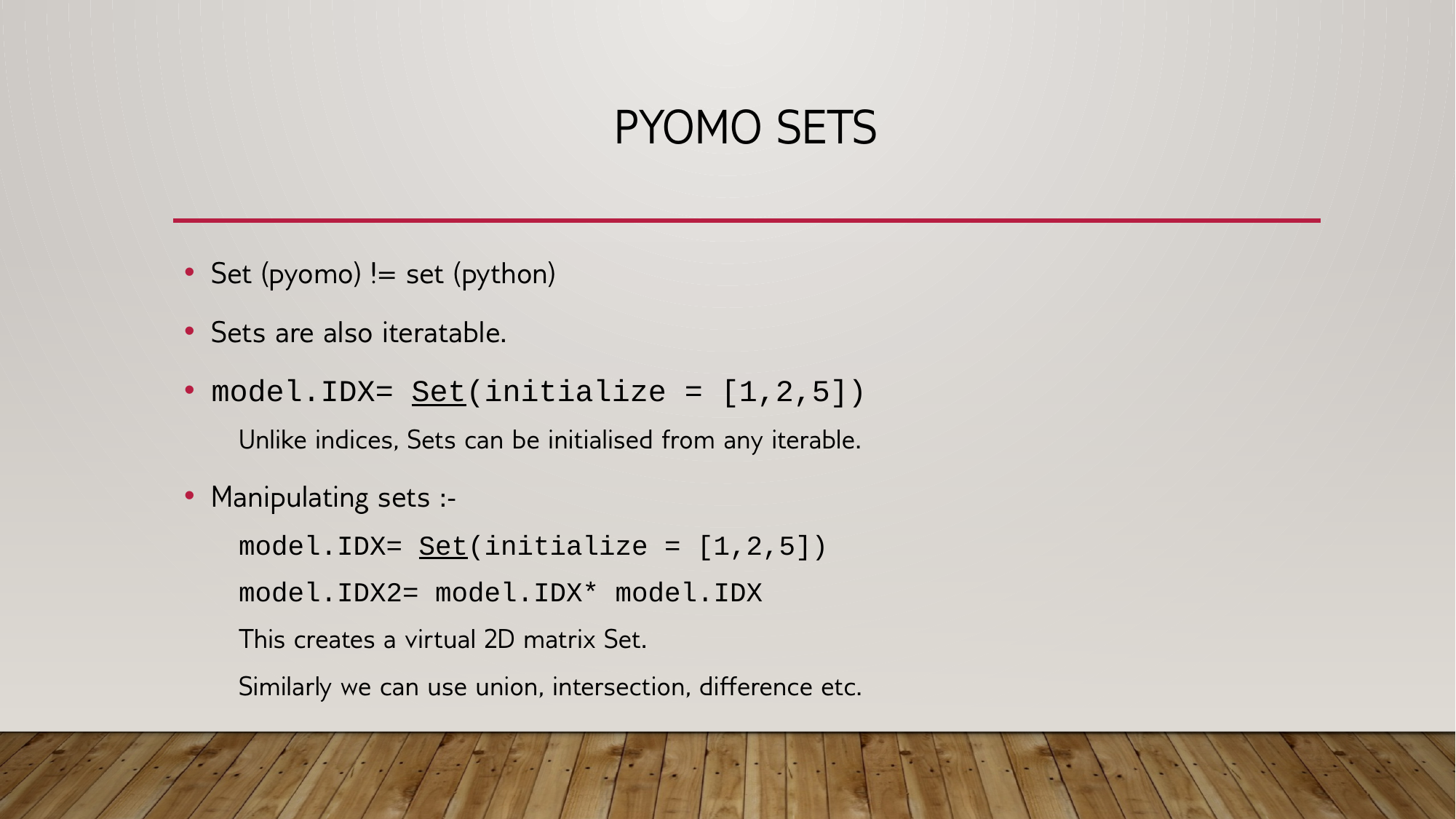

# Pyomo sets
Set (pyomo) != set (python)
Sets are also iteratable.
model.IDX= Set(initialize = [1,2,5])
Unlike indices, Sets can be initialised from any iterable.
Manipulating sets :-
model.IDX= Set(initialize = [1,2,5])
model.IDX2= model.IDX* model.IDX
This creates a virtual 2D matrix Set.
Similarly we can use union, intersection, difference etc.